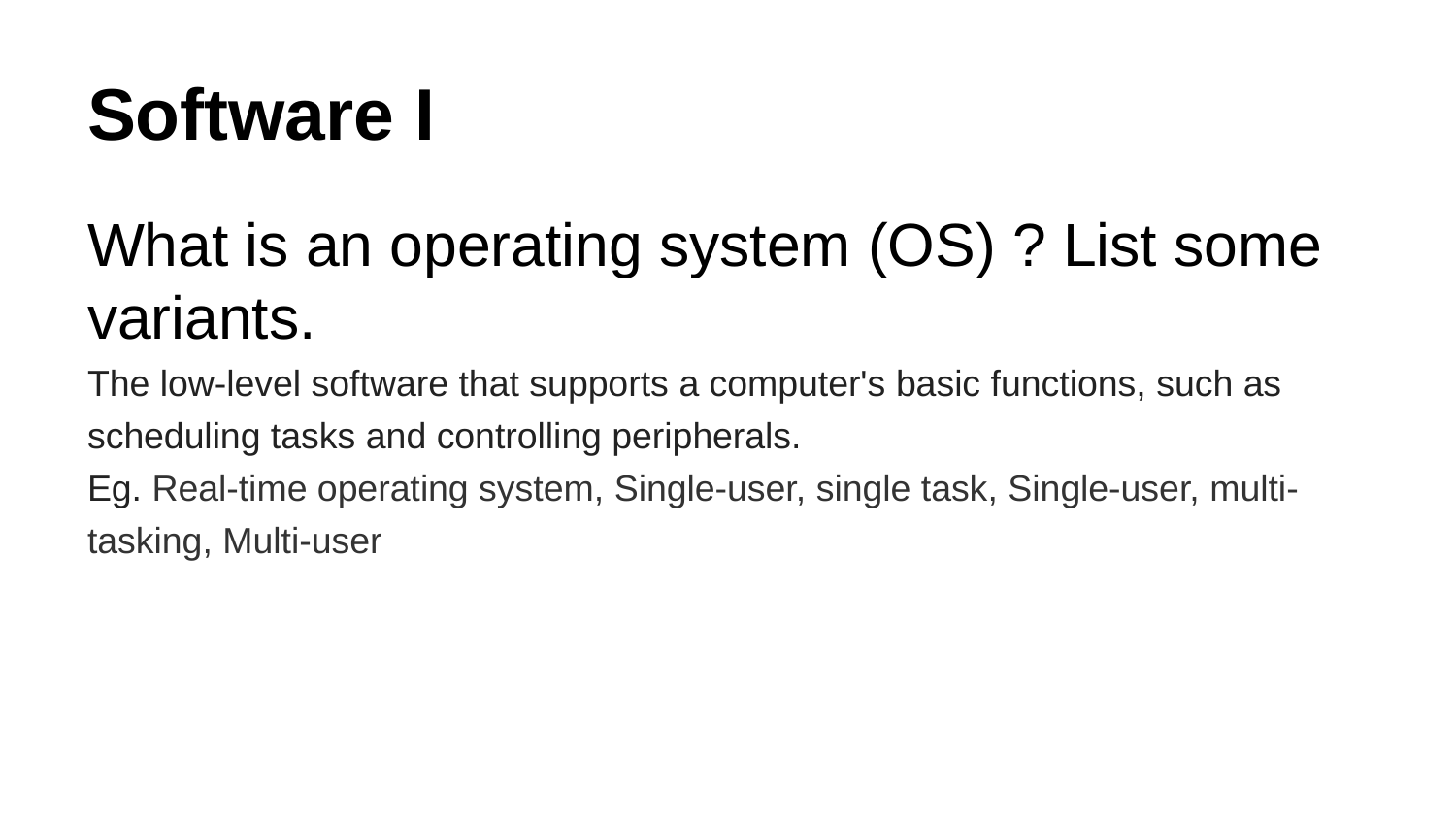

# Software I
What is an operating system (OS) ? List some variants.
The low-level software that supports a computer's basic functions, such as scheduling tasks and controlling peripherals.
Eg. Real-time operating system, Single-user, single task, Single-user, multi-tasking, Multi-user